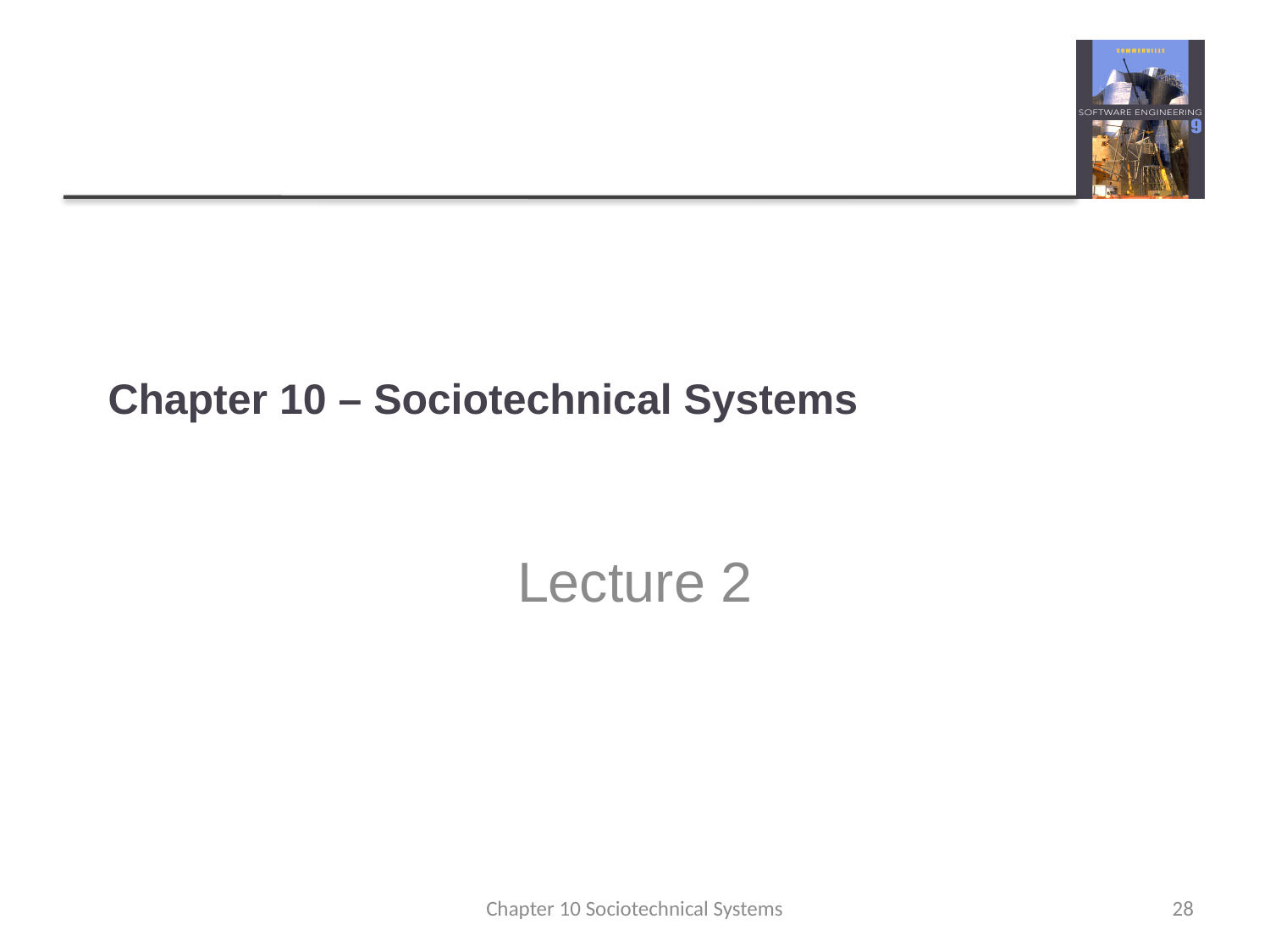

# Chapter 10 – Sociotechnical Systems
Lecture 2
Chapter 10 Sociotechnical Systems
28